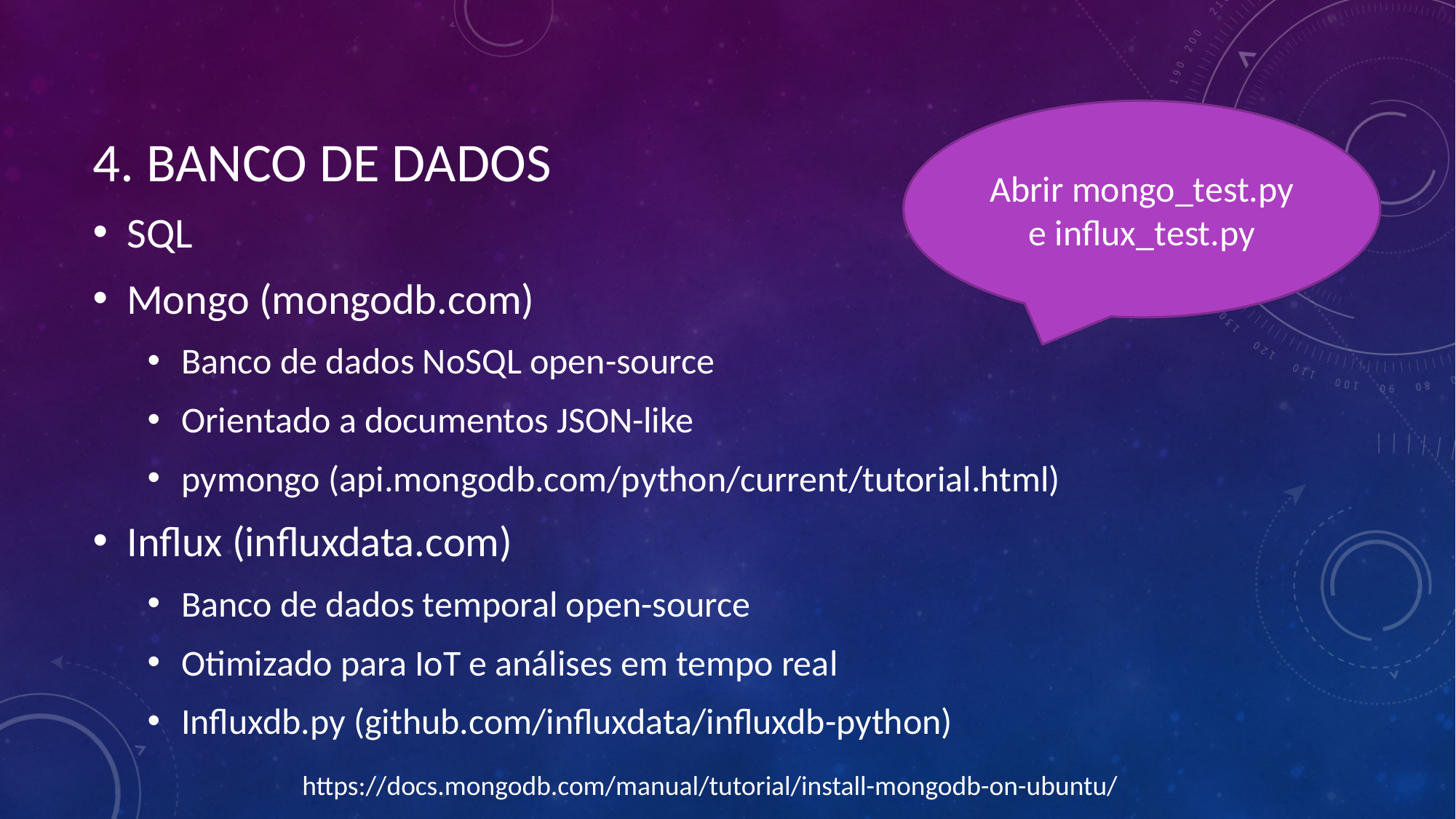

# 4. Banco de dados
Abrir mongo_test.py
e influx_test.py
SQL
Mongo (mongodb.com)
Banco de dados NoSQL open-source
Orientado a documentos JSON-like
pymongo (api.mongodb.com/python/current/tutorial.html)
Influx (influxdata.com)
Banco de dados temporal open-source
Otimizado para IoT e análises em tempo real
Influxdb.py (github.com/influxdata/influxdb-python)
https://docs.mongodb.com/manual/tutorial/install-mongodb-on-ubuntu/